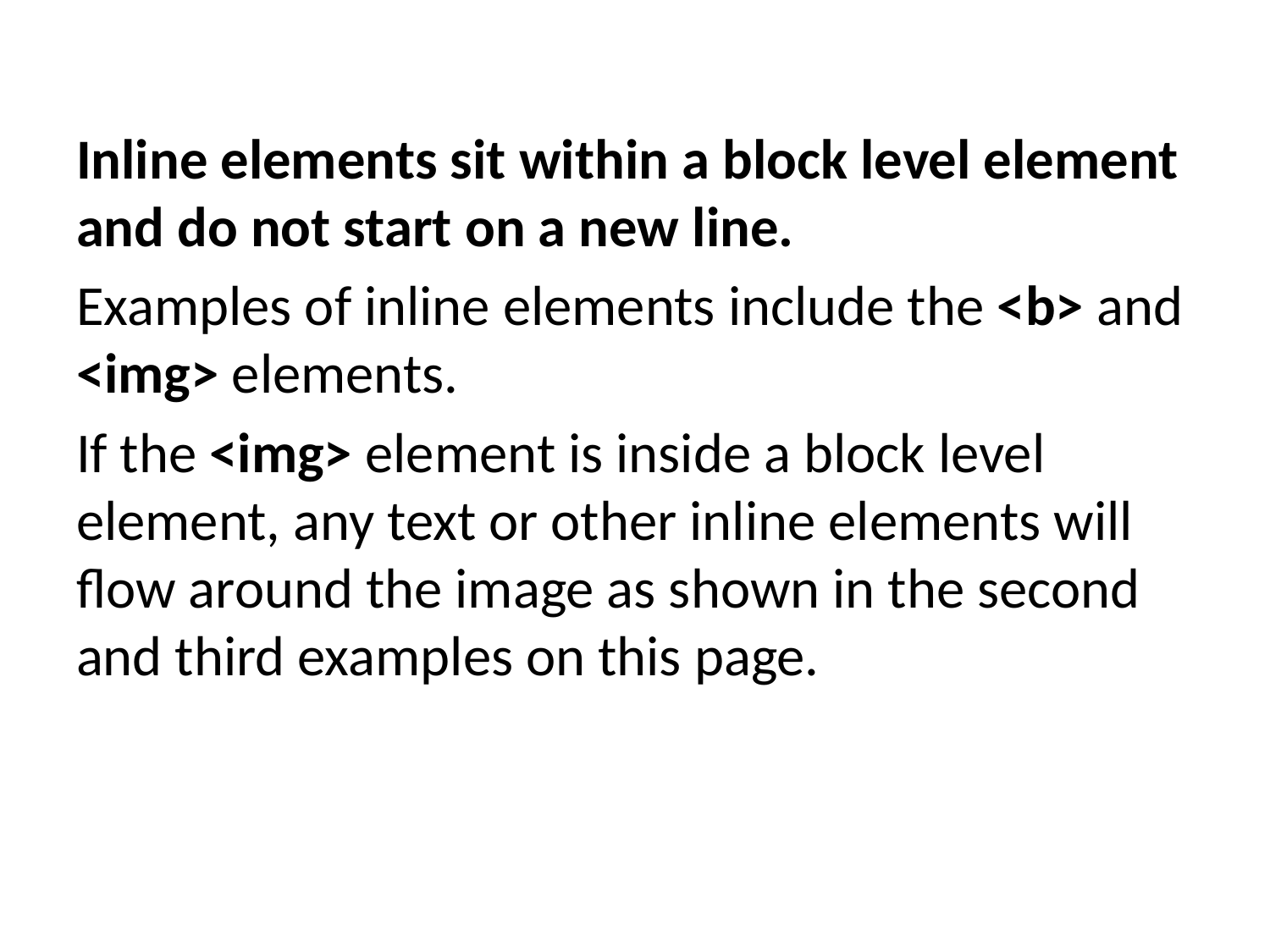

#
Inline elements sit within a block level element and do not start on a new line.
Examples of inline elements include the <b> and <img> elements.
If the <img> element is inside a block level element, any text or other inline elements will flow around the image as shown in the second and third examples on this page.